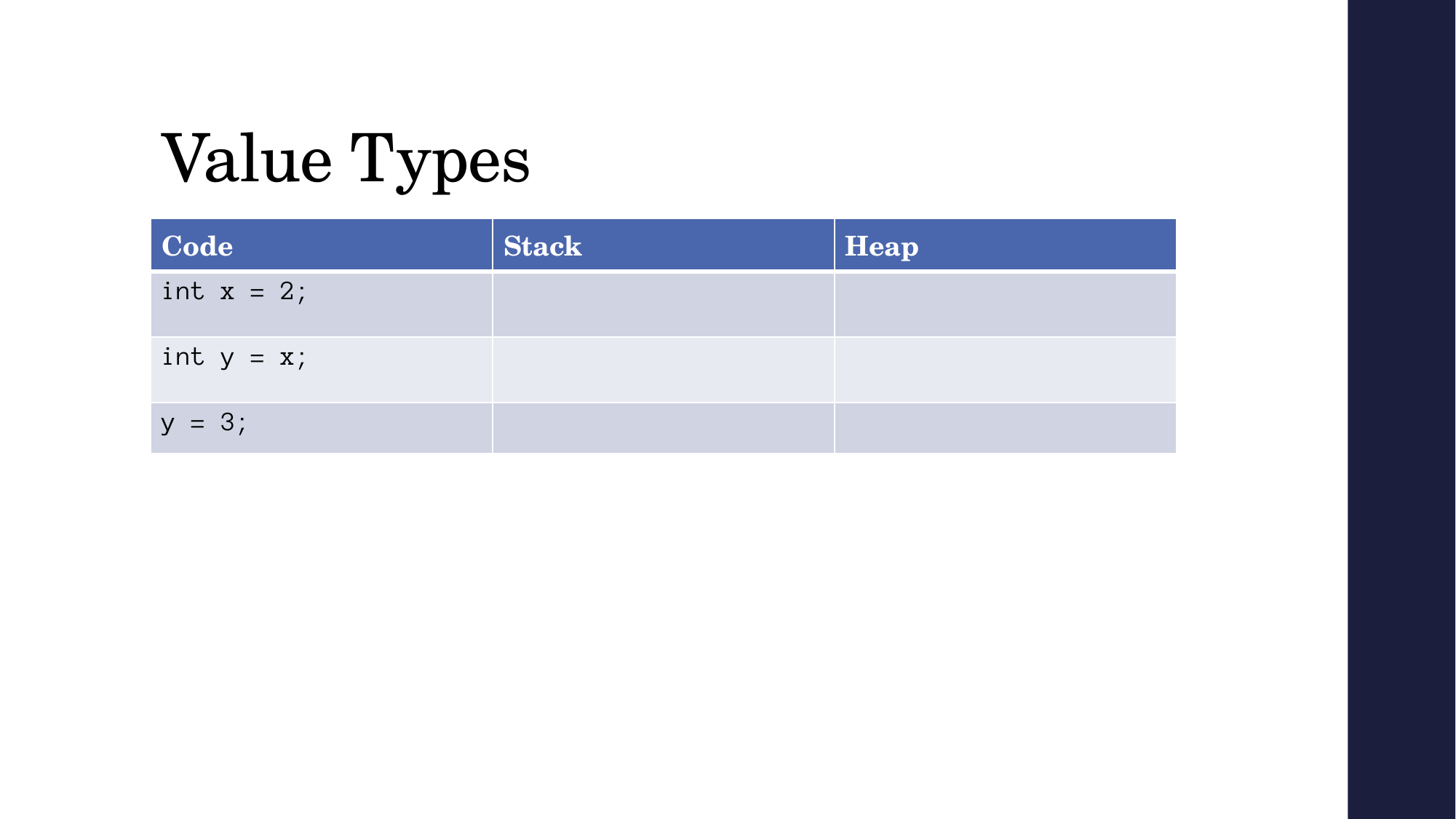

# Value Types
| Code | Stack | Heap |
| --- | --- | --- |
| int x = 2; |  |  |
| int y = x; |  |  |
| y = 3; |  |  |